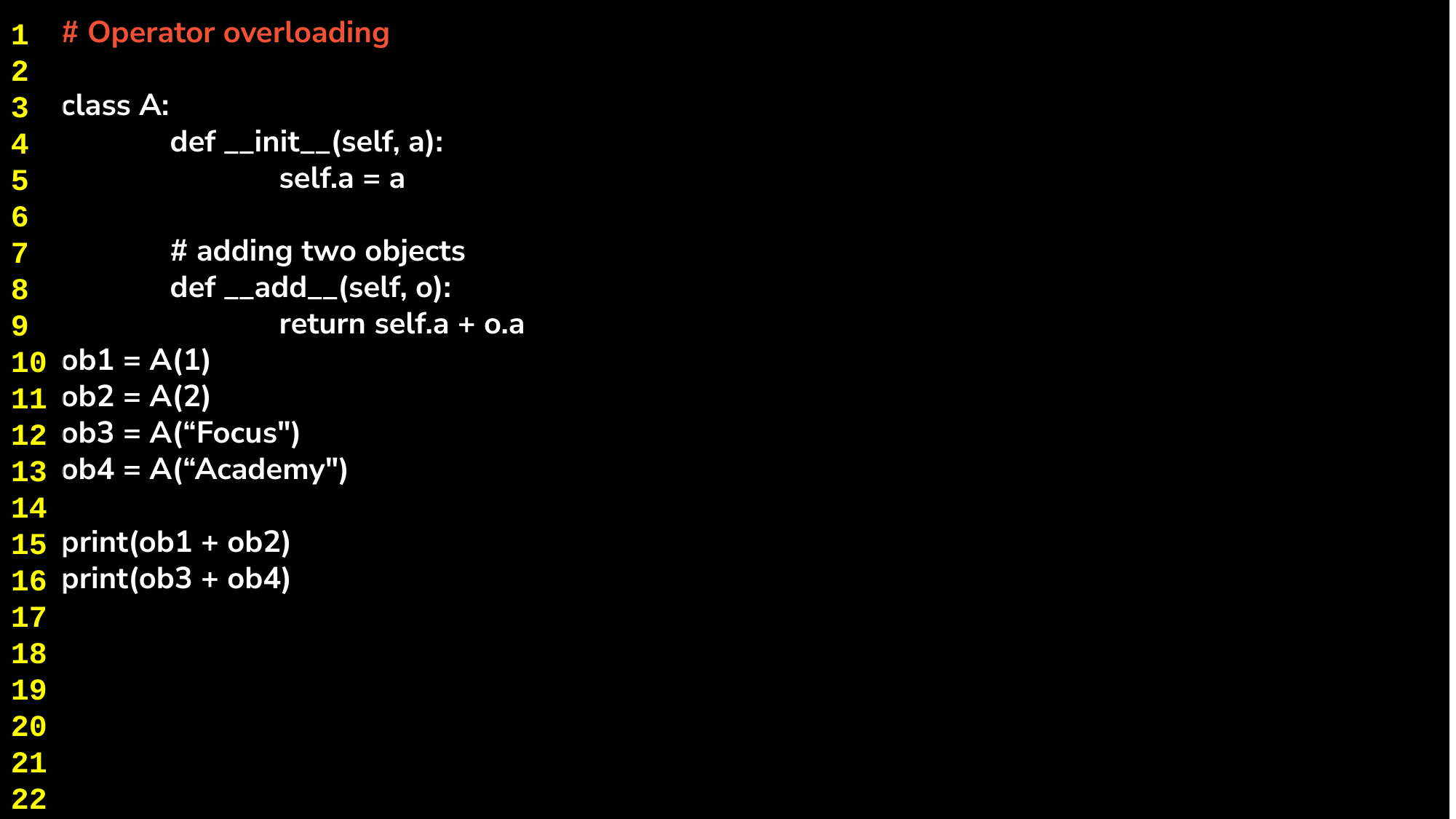

# Operator overloading

class A:
	def __init__(self, a):
		self.a = a

	# adding two objects
	def __add__(self, o):
		return self.a + o.a
ob1 = A(1)
ob2 = A(2)
ob3 = A(“Focus")
ob4 = A(“Academy")

print(ob1 + ob2)
print(ob3 + ob4)

1
2
3
4
5
6
7
8
9
10
11
12
13
14
15
16
17
18
19
20
21
22